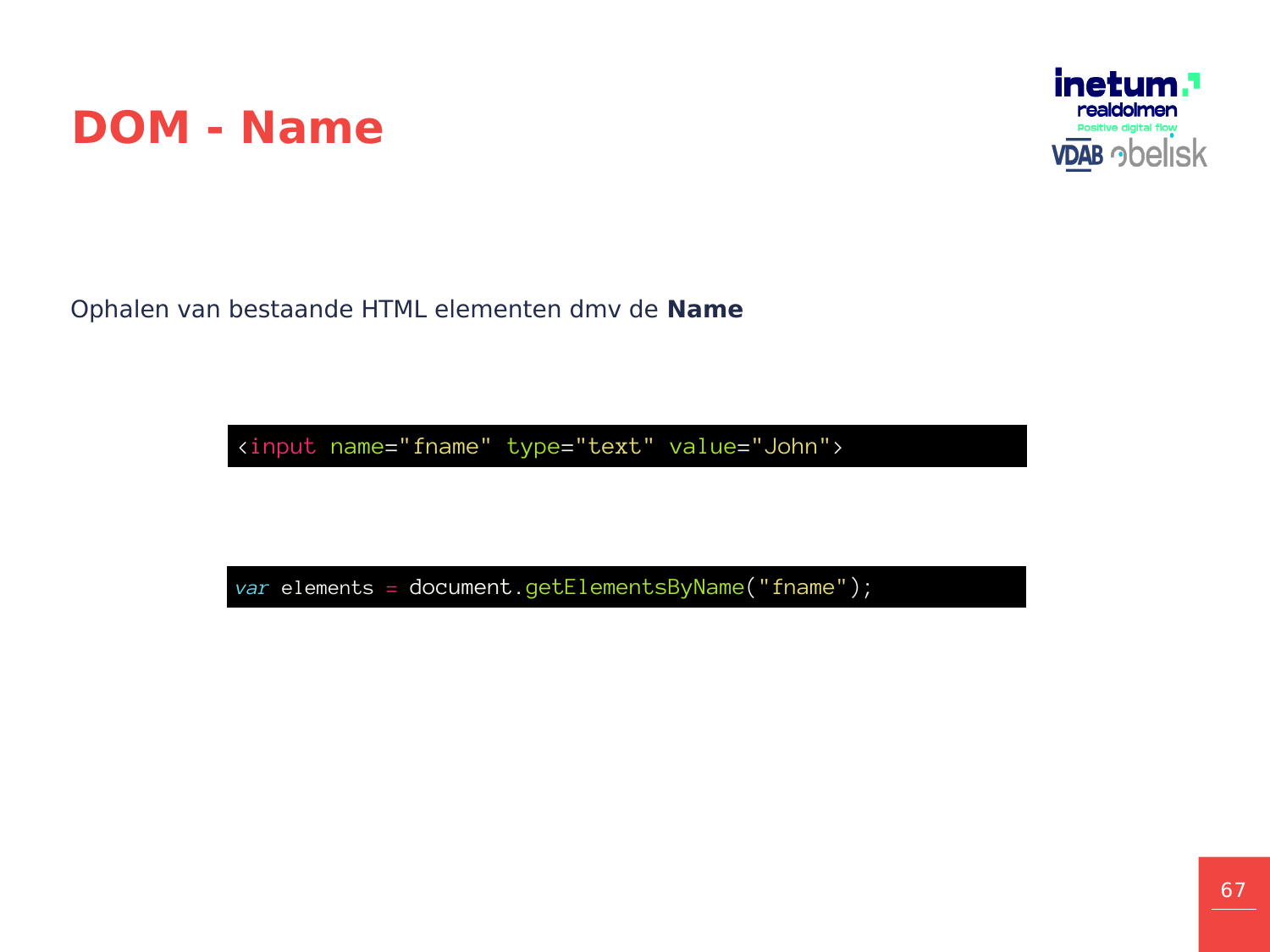

# DOM - Name
Ophalen van bestaande HTML elementen dmv de Name

| <input name="fname" type="text" value="John"> |
| --- |
| var elements = document.getElementsByName("fname"); |
| --- |